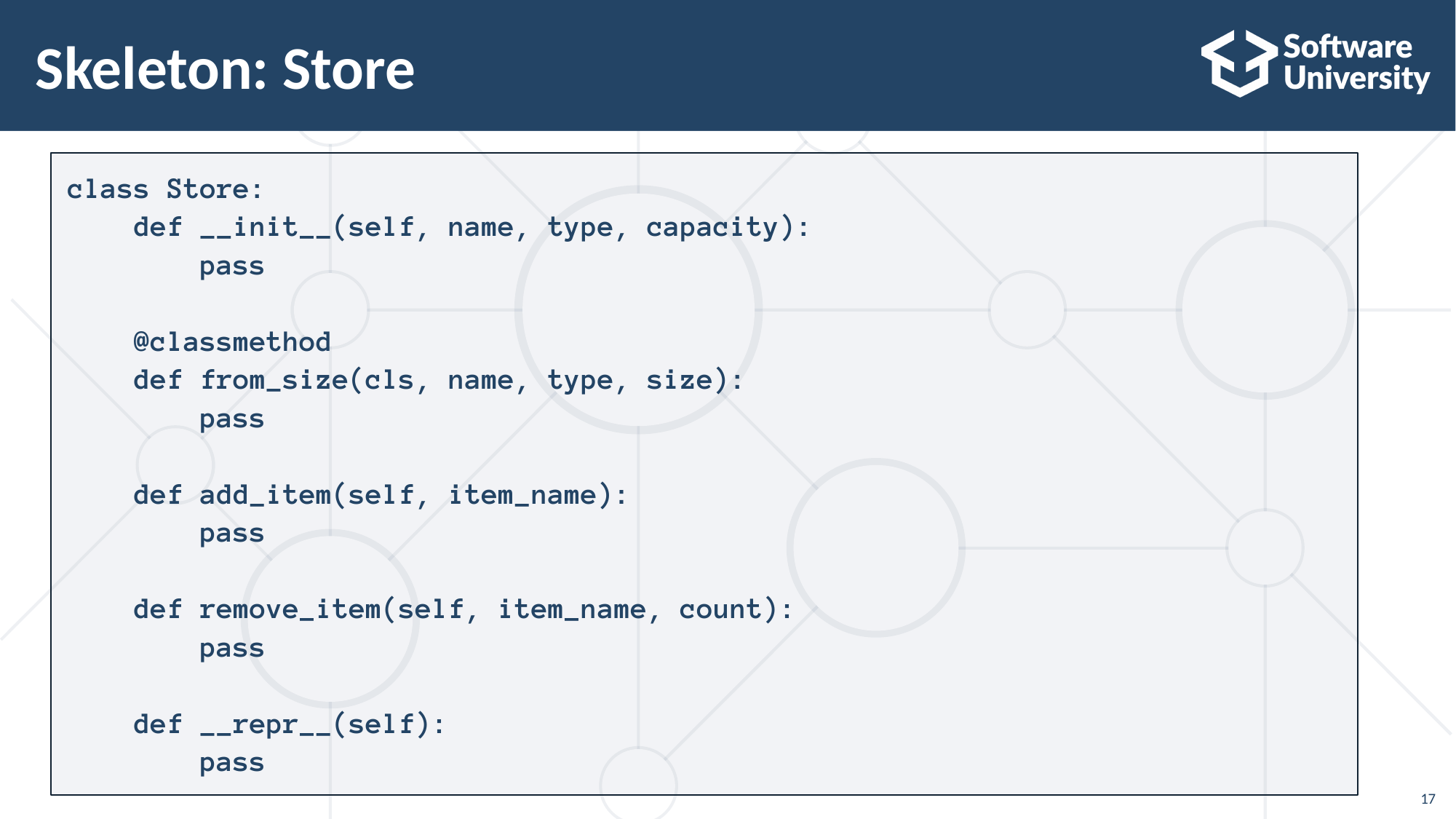

# Skeleton: Store
class Store:
    def __init__(self, name, type, capacity):
        pass

    @classmethod
    def from_size(cls, name, type, size):
        pass

    def add_item(self, item_name):
        pass

    def remove_item(self, item_name, count):
        pass

    def __repr__(self):
        pass
17